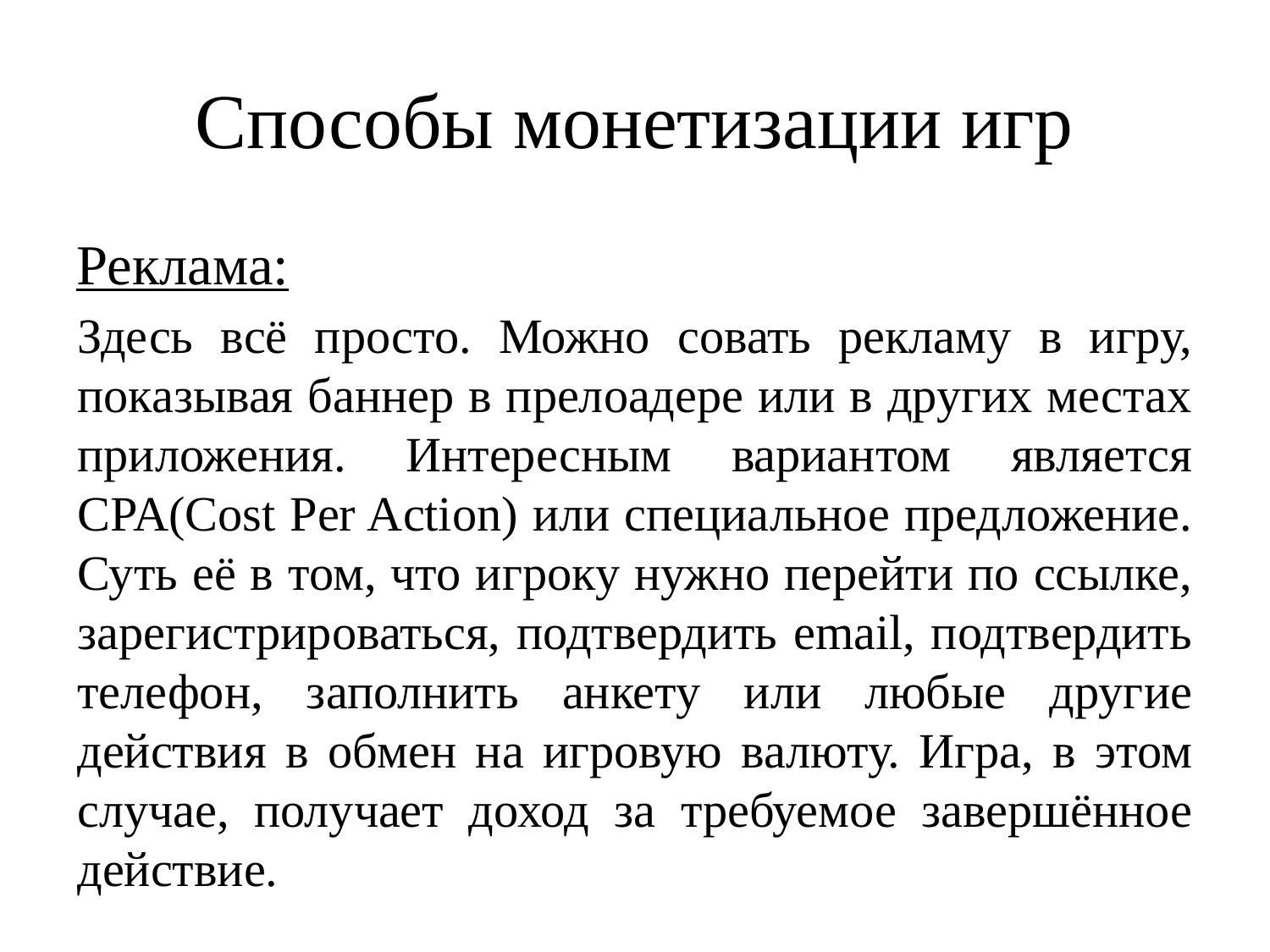

# Способы монетизации игр
Реклама:
Здесь всё просто. Можно совать рекламу в игру, показывая баннер в прелоадере или в других местах приложения. Интересным вариантом является CPA(Cost Per Action) или специальное предложение. Суть её в том, что игроку нужно перейти по ссылке, зарегистрироваться, подтвердить email, подтвердить телефон, заполнить анкету или любые другие действия в обмен на игровую валюту. Игра, в этом случае, получает доход за требуемое завершённое действие.